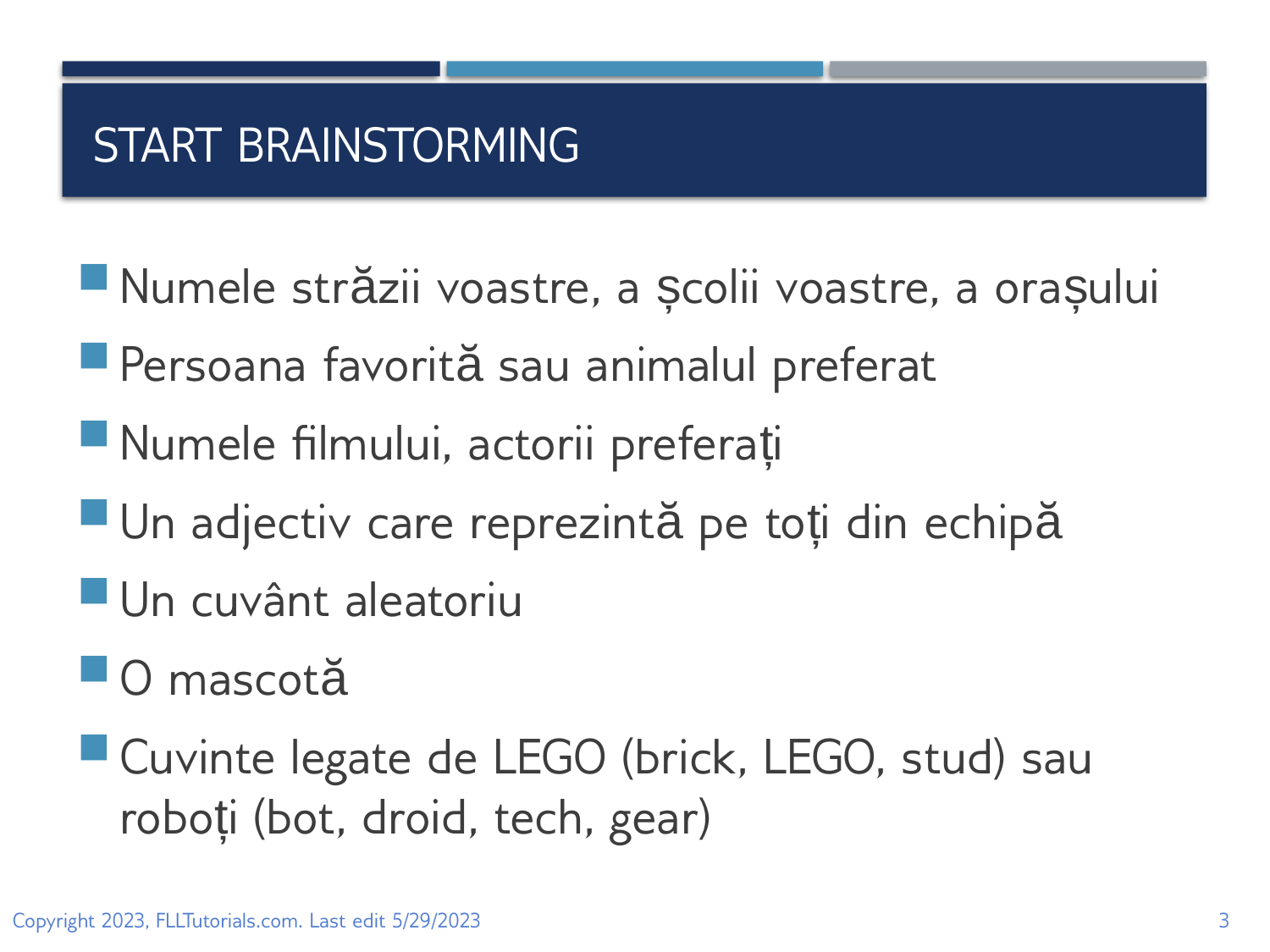

# START BRAINSTORMING
Numele străzii voastre, a școlii voastre, a orașului
Persoana favorită sau animalul preferat
Numele filmului, actorii preferați
Un adjectiv care reprezintă pe toți din echipă
Un cuvânt aleatoriu
O mascotă
Cuvinte legate de LEGO (brick, LEGO, stud) sau roboți (bot, droid, tech, gear)
Copyright 2023, FLLTutorials.com. Last edit 5/29/2023
3